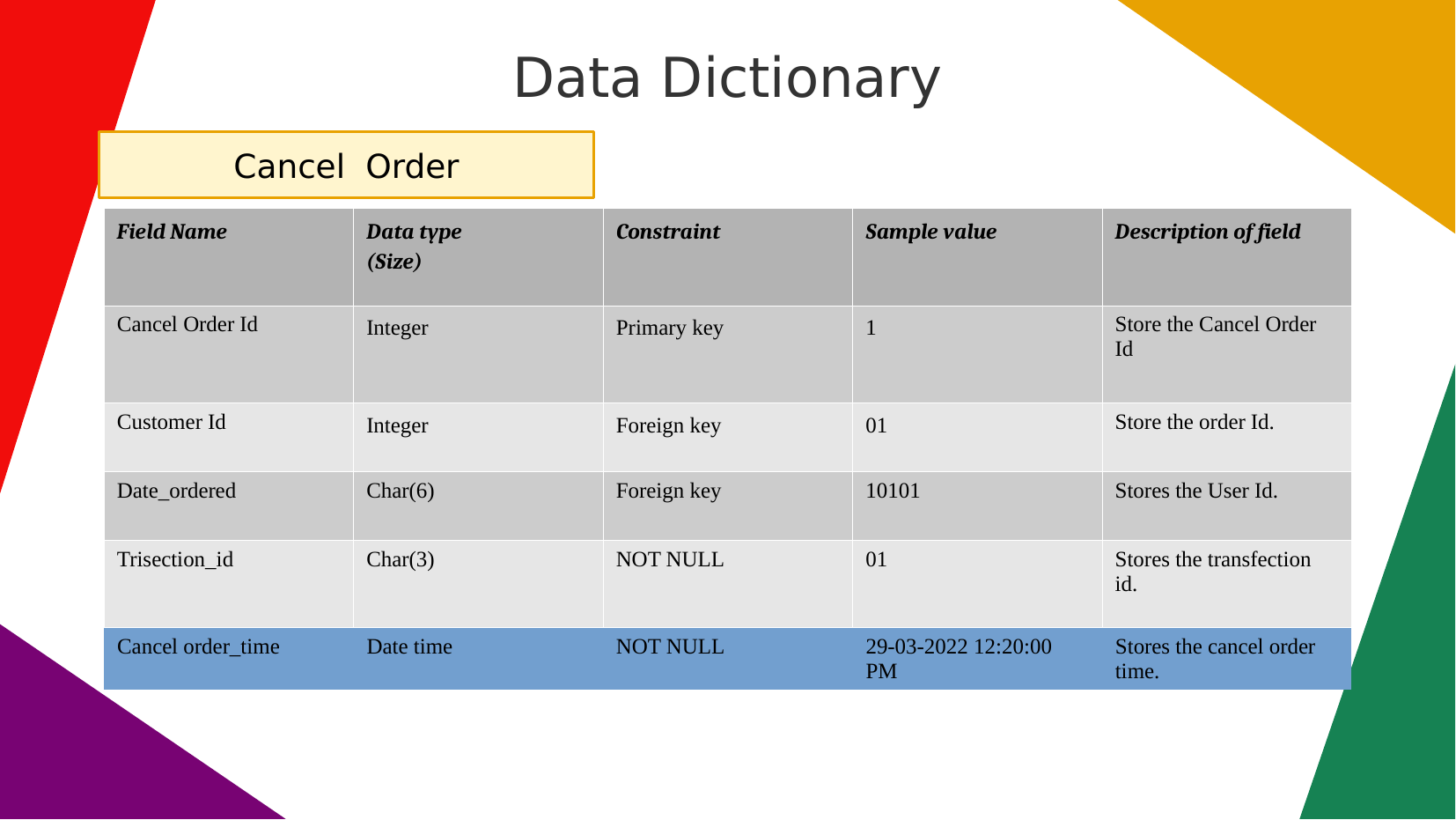

# Data Dictionary
Cancel	Order
| Field Name | Data type (Size) | Constraint | Sample value | Description of field |
| --- | --- | --- | --- | --- |
| Cancel Order Id | Integer | Primary key | 1 | Store the Cancel Order Id |
| Customer Id | Integer | Foreign key | 01 | Store the order Id. |
| Date\_ordered | Char(6) | Foreign key | 10101 | Stores the User Id. |
| Trisection\_id | Char(3) | NOT NULL | 01 | Stores the transfection id. |
| Cancel order\_time | Date time | NOT NULL | 29-03-2022 12:20:00 PM | Stores the cancel order time. |